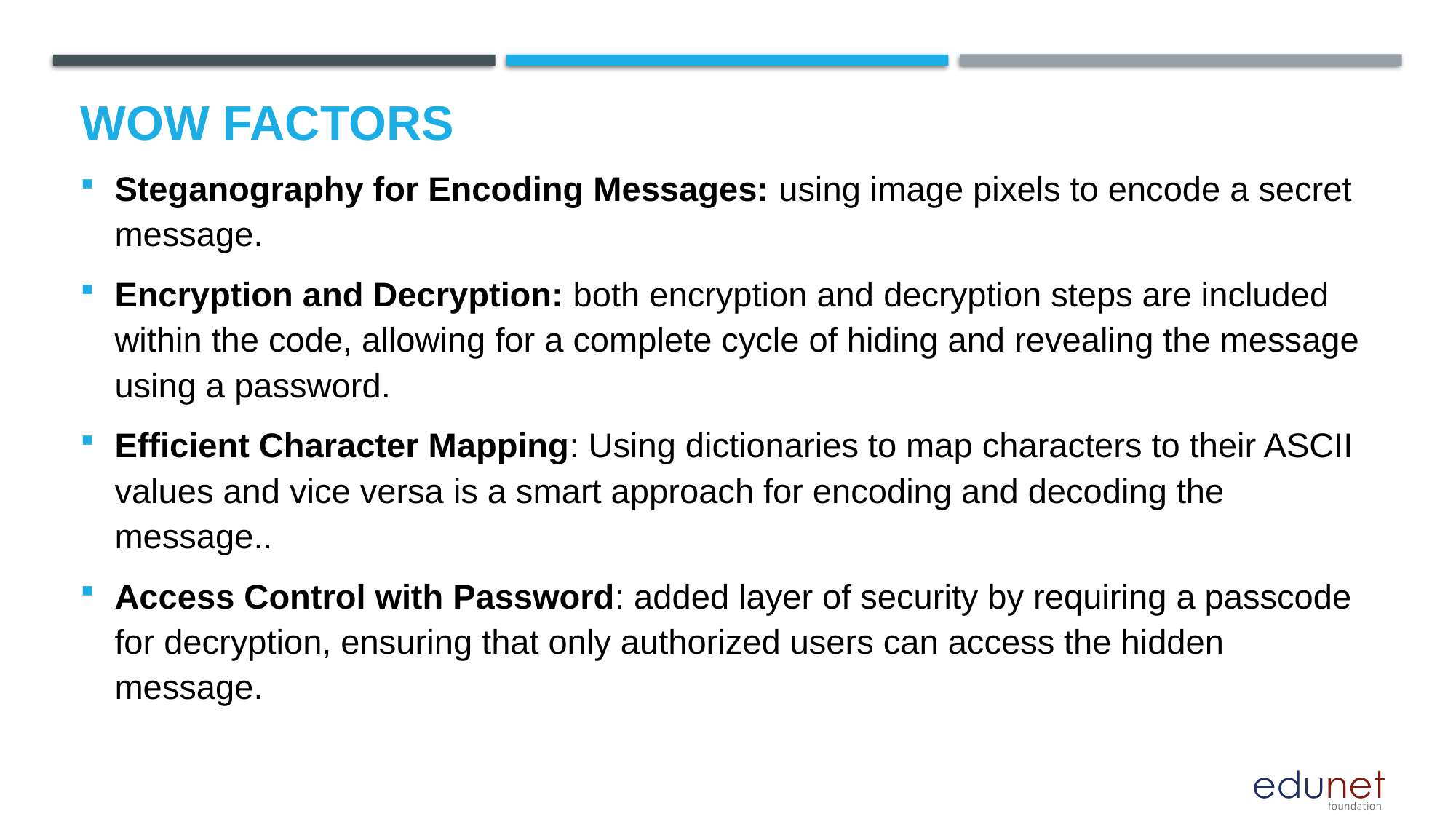

# Wow factors
Steganography for Encoding Messages: using image pixels to encode a secret message.
Encryption and Decryption: both encryption and decryption steps are included within the code, allowing for a complete cycle of hiding and revealing the message using a password.
Efficient Character Mapping: Using dictionaries to map characters to their ASCII values and vice versa is a smart approach for encoding and decoding the message..
Access Control with Password: added layer of security by requiring a passcode for decryption, ensuring that only authorized users can access the hidden message.